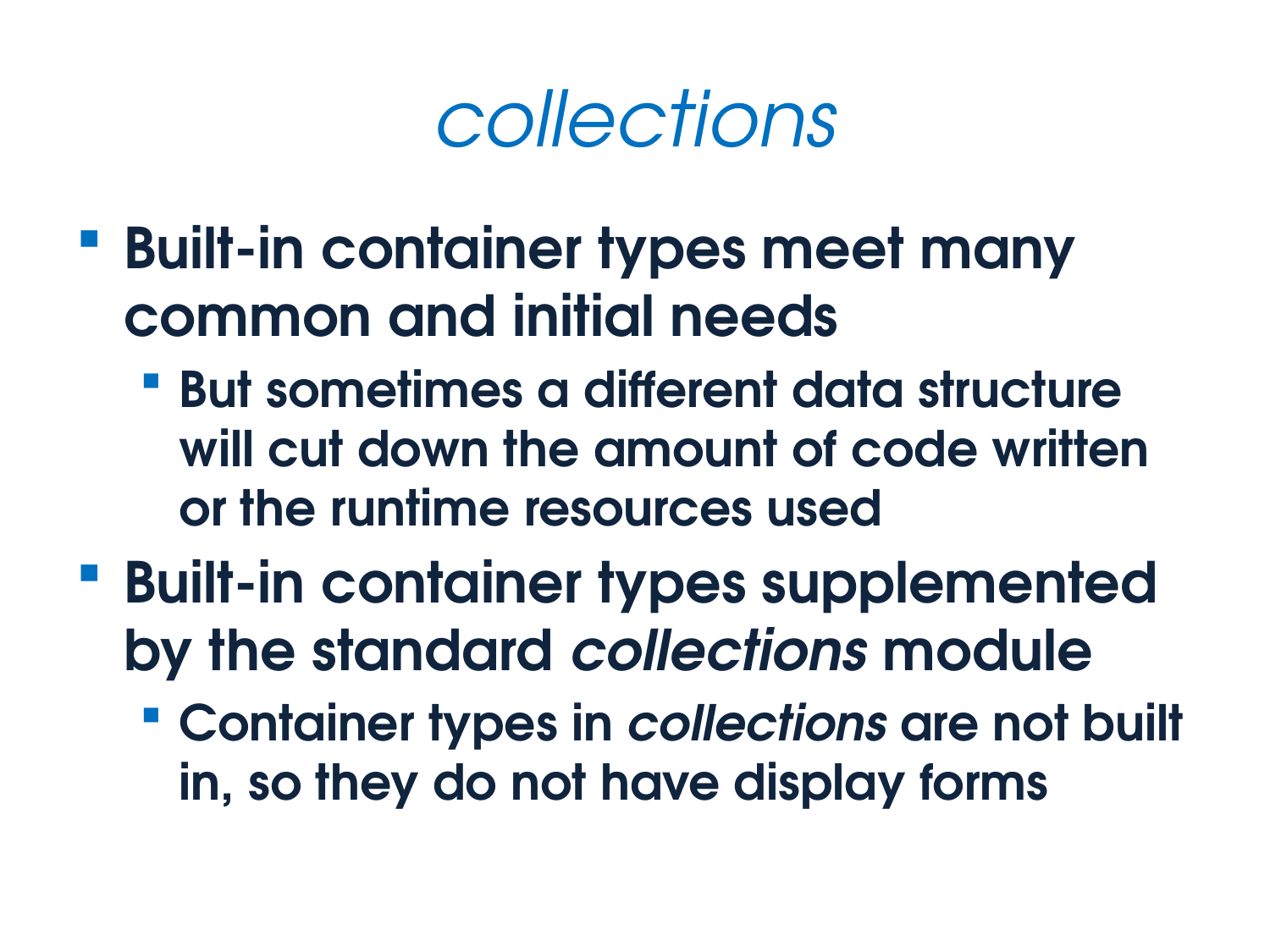

# collections
Built-in container types meet many common and initial needs
But sometimes a different data structure will cut down the amount of code written or the runtime resources used
Built-in container types supplemented by the standard collections module
Container types in collections are not built in, so they do not have display forms